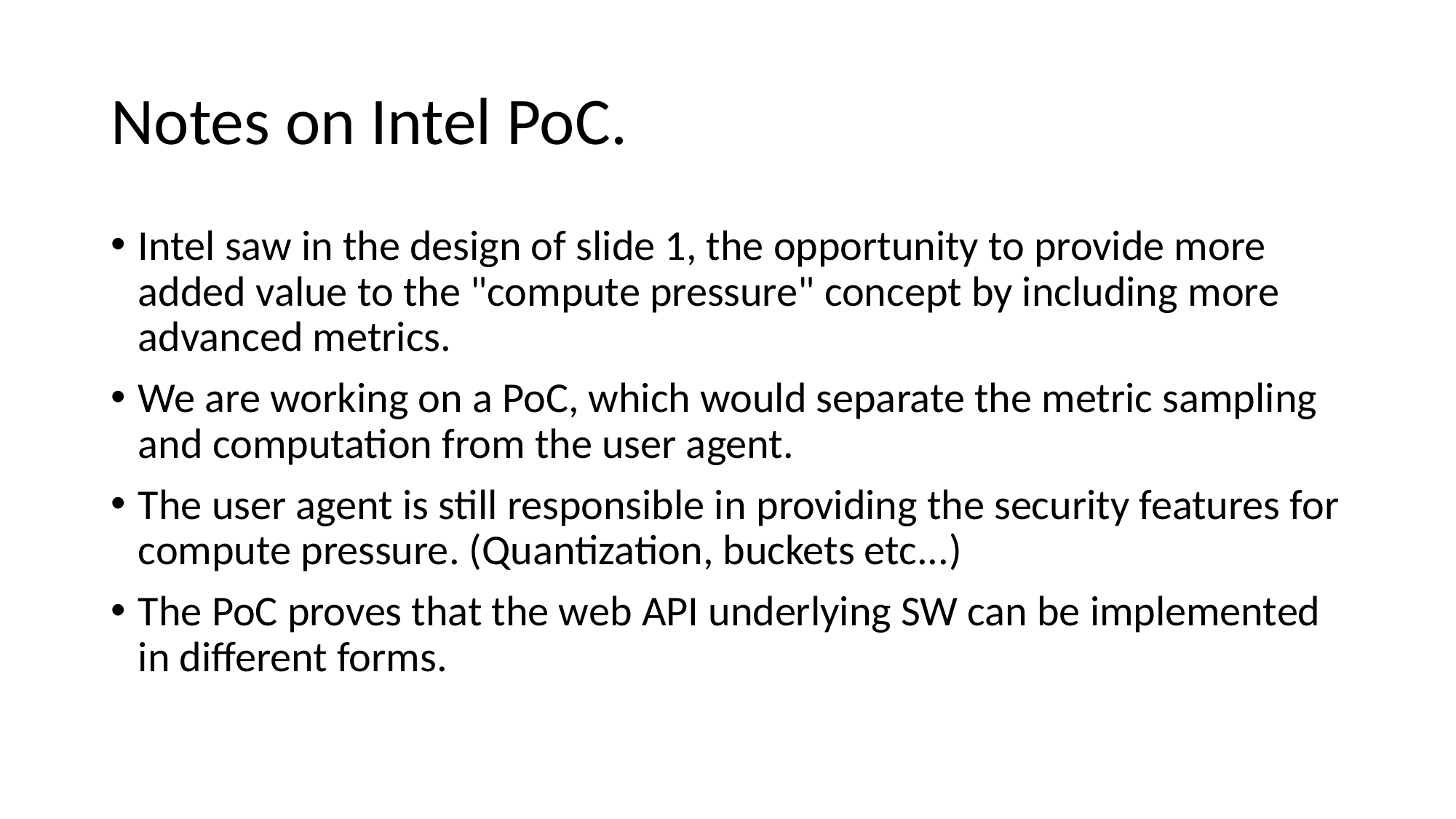

# Notes on Intel PoC.
Intel saw in the design of slide 1, the opportunity to provide more added value to the "compute pressure" concept by including more advanced metrics.
We are working on a PoC, which would separate the metric sampling and computation from the user agent.
The user agent is still responsible in providing the security features for compute pressure. (Quantization, buckets etc...)
The PoC proves that the web API underlying SW can be implemented in different forms.